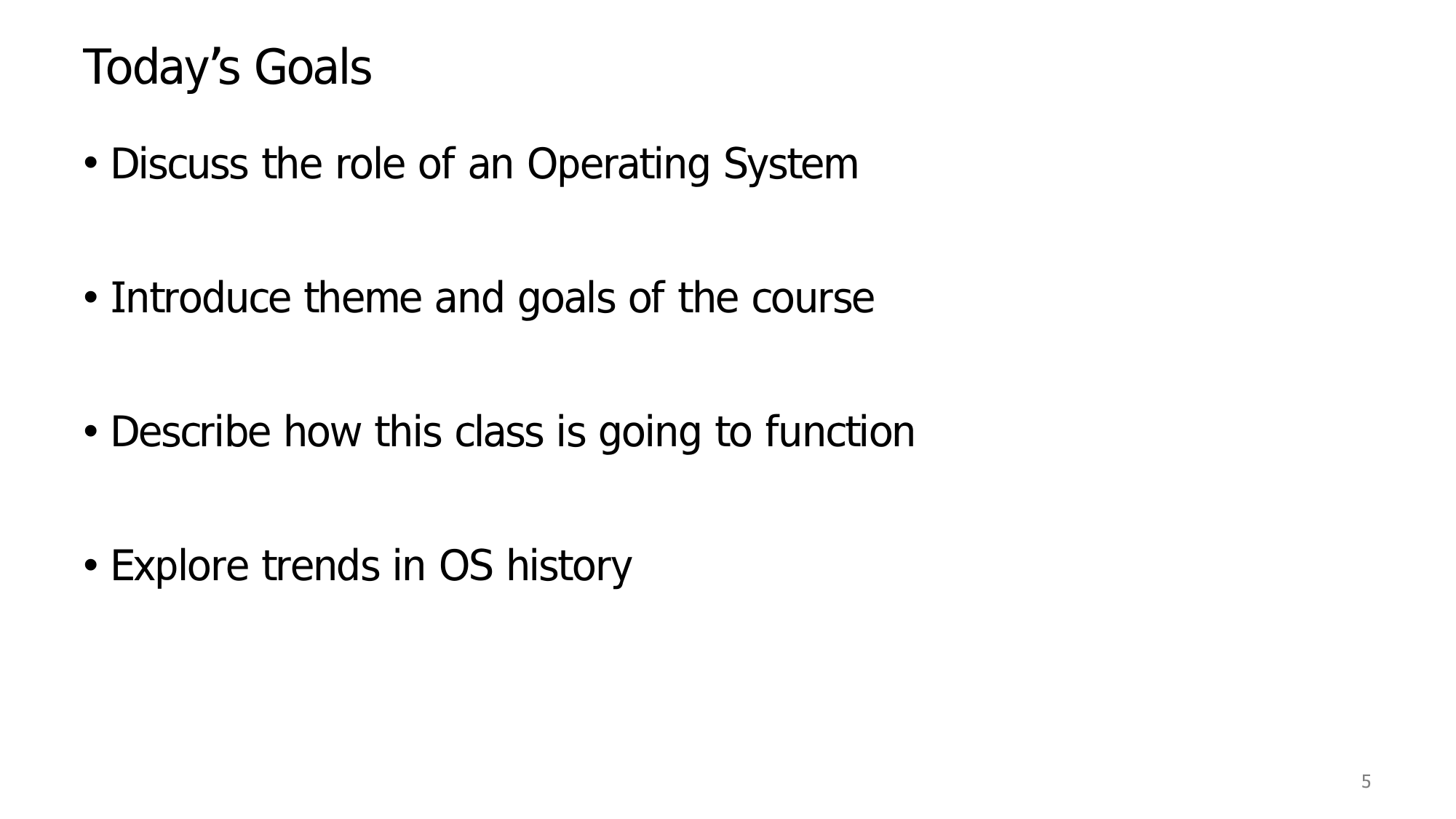

# Today’s Goals
Discuss the role of an Operating System

Introduce theme and goals of the course

Describe how this class is going to function

Explore trends in OS history
5